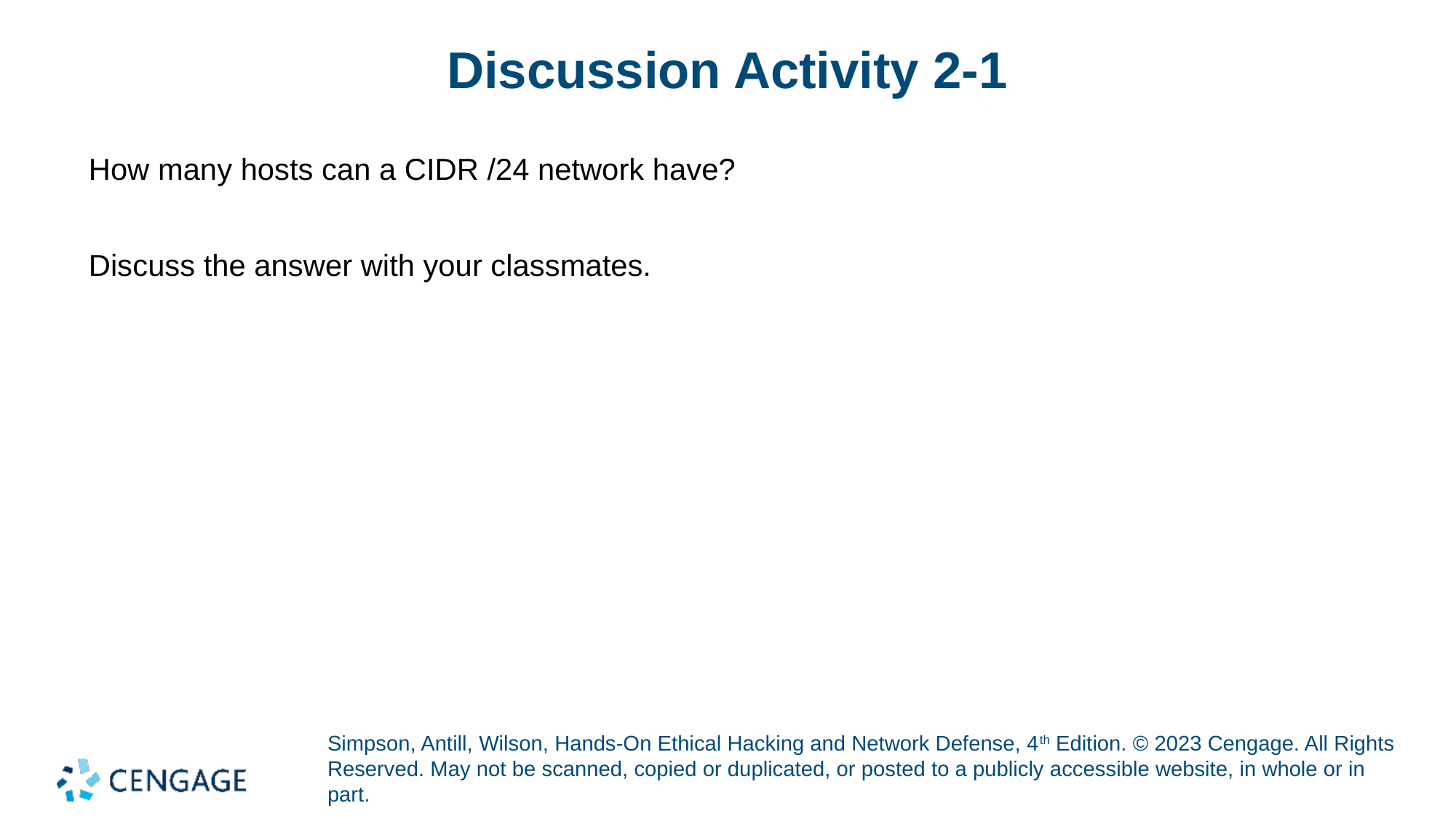

# Discussion Activity 2-1
How many hosts can a CIDR /24 network have?

Discuss the answer with your classmates.